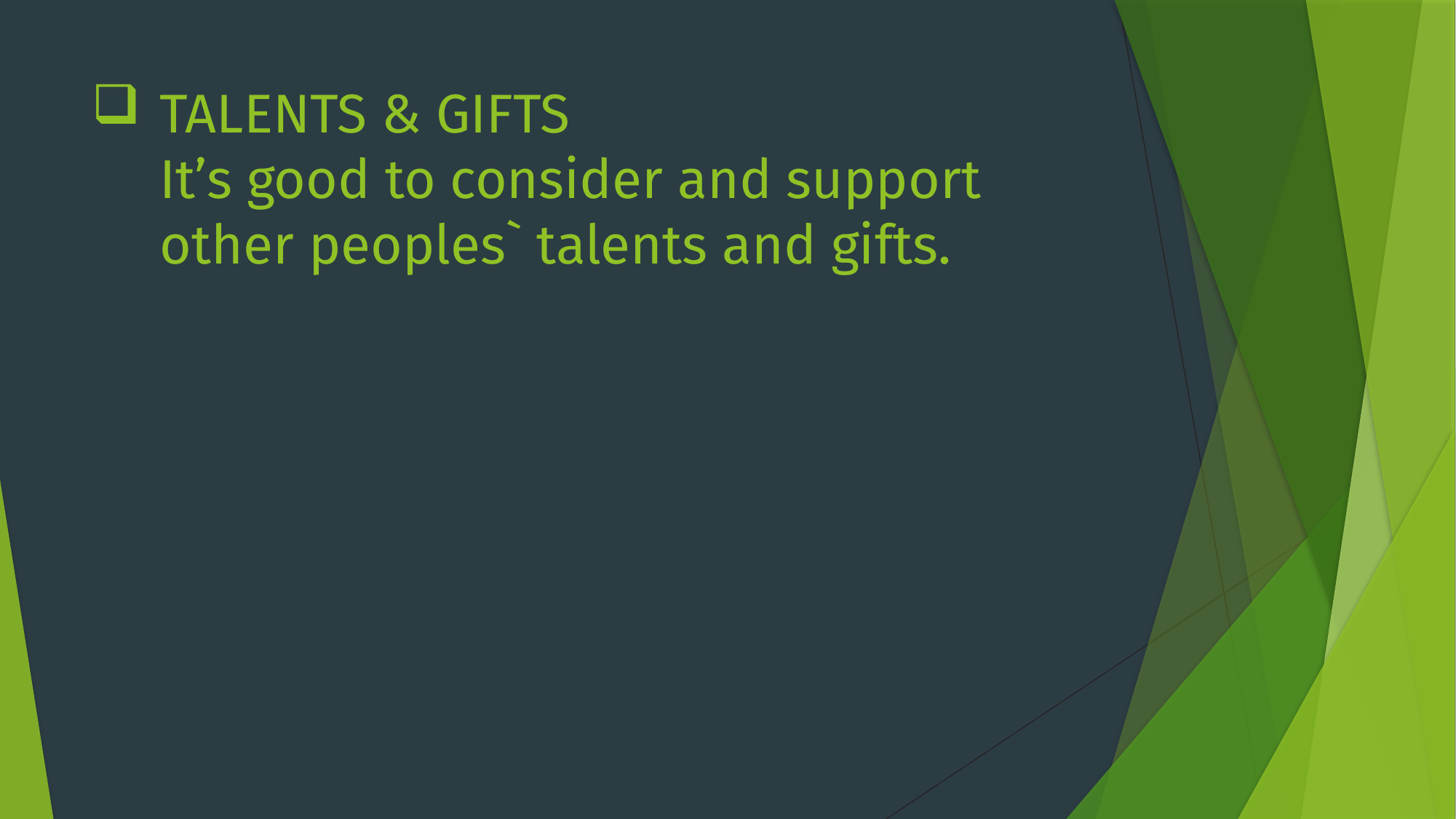

# TALENTS & GIFTS It’s good to consider and support other peoples` talents and gifts.